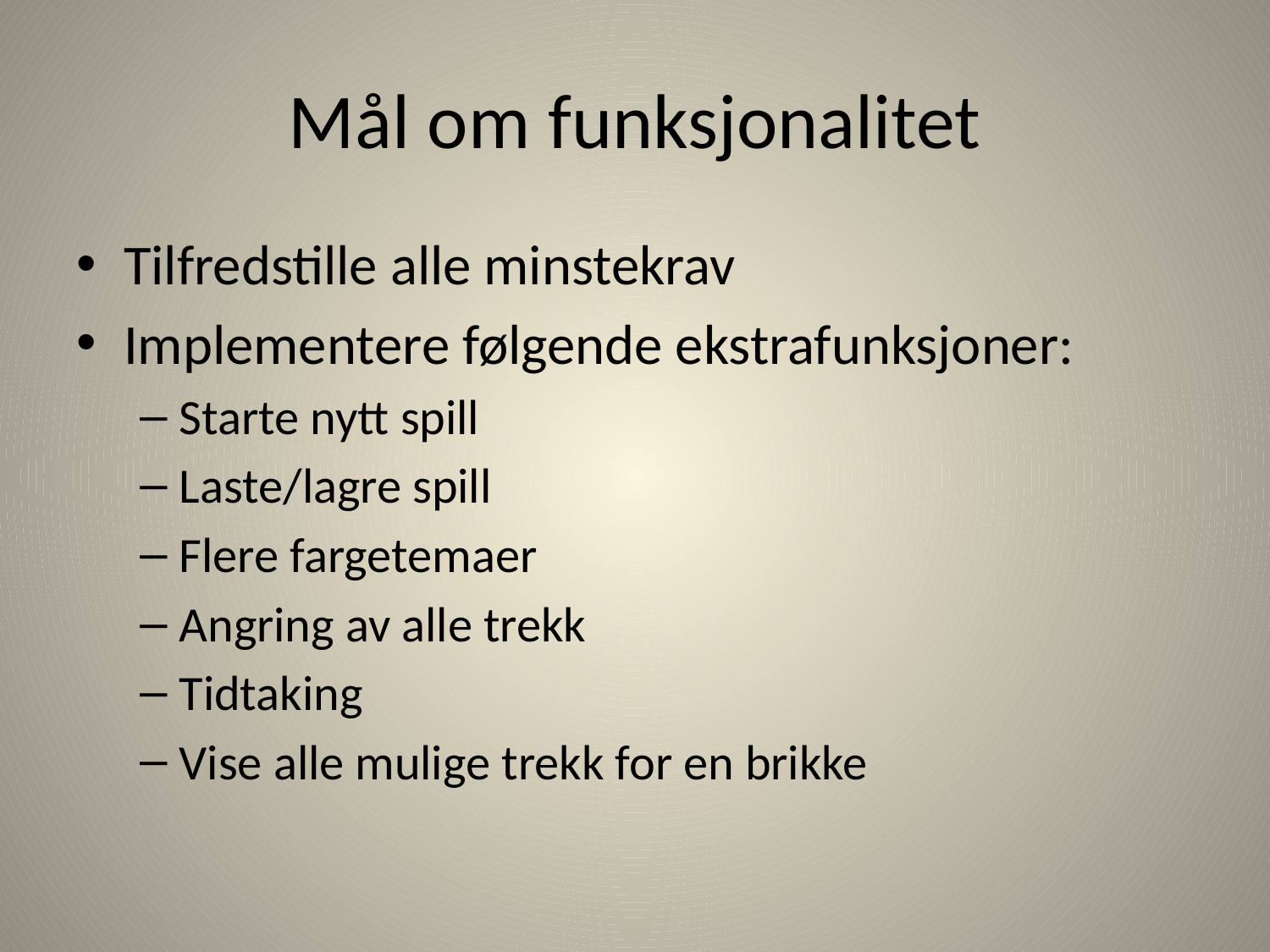

# Mål om funksjonalitet
Tilfredstille alle minstekrav
Implementere følgende ekstrafunksjoner:
Starte nytt spill
Laste/lagre spill
Flere fargetemaer
Angring av alle trekk
Tidtaking
Vise alle mulige trekk for en brikke